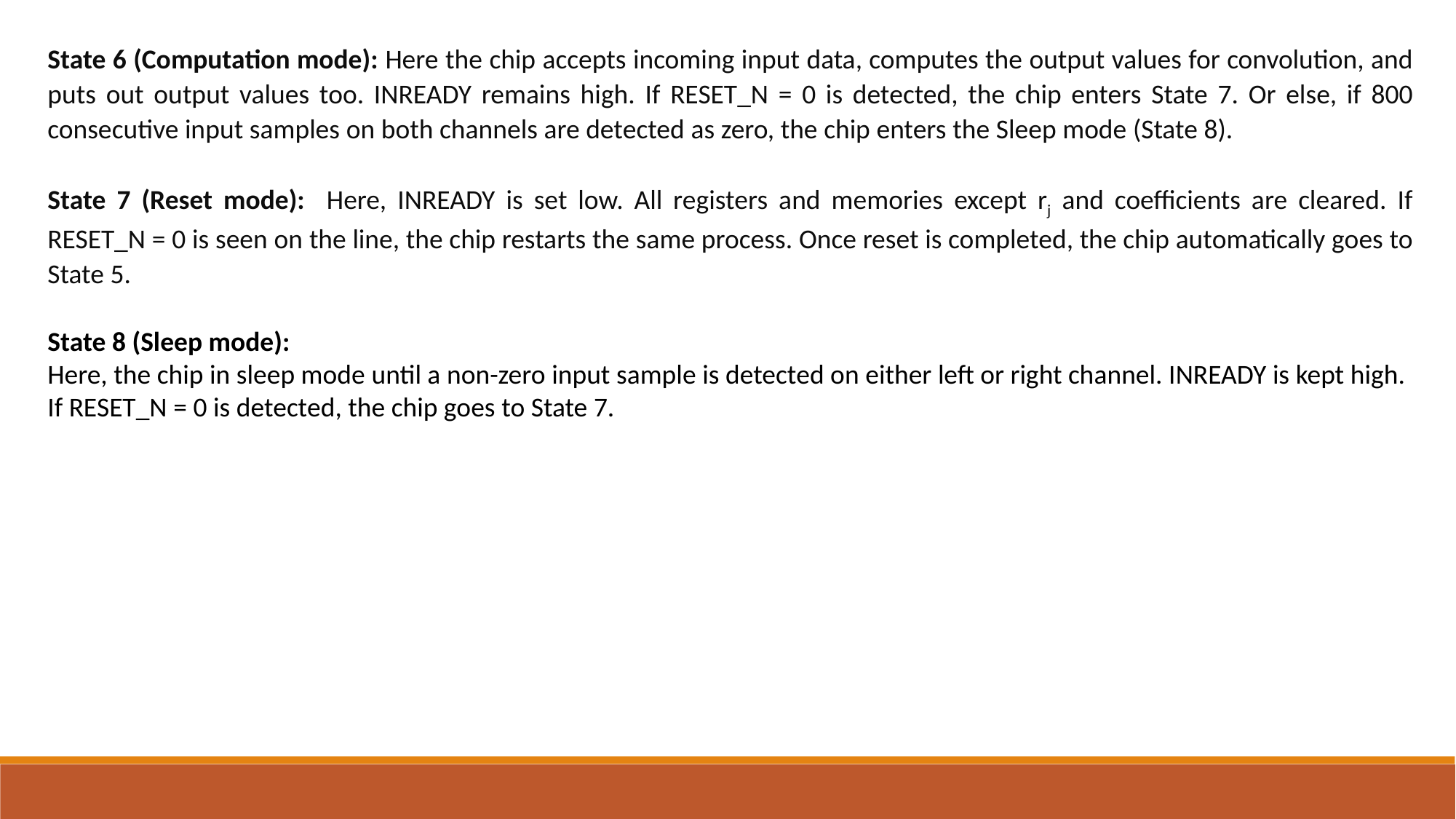

State 6 (Computation mode): Here the chip accepts incoming input data, computes the output values for convolution, and puts out output values too. INREADY remains high. If RESET_N = 0 is detected, the chip enters State 7. Or else, if 800 consecutive input samples on both channels are detected as zero, the chip enters the Sleep mode (State 8).

State 7 (Reset mode):  Here, INREADY is set low. All registers and memories except rj and coefficients are cleared. If RESET_N = 0 is seen on the line, the chip restarts the same process. Once reset is completed, the chip automatically goes to State 5.

State 8 (Sleep mode):
Here, the chip in sleep mode until a non-zero input sample is detected on either left or right channel. INREADY is kept high. If RESET_N = 0 is detected, the chip goes to State 7.